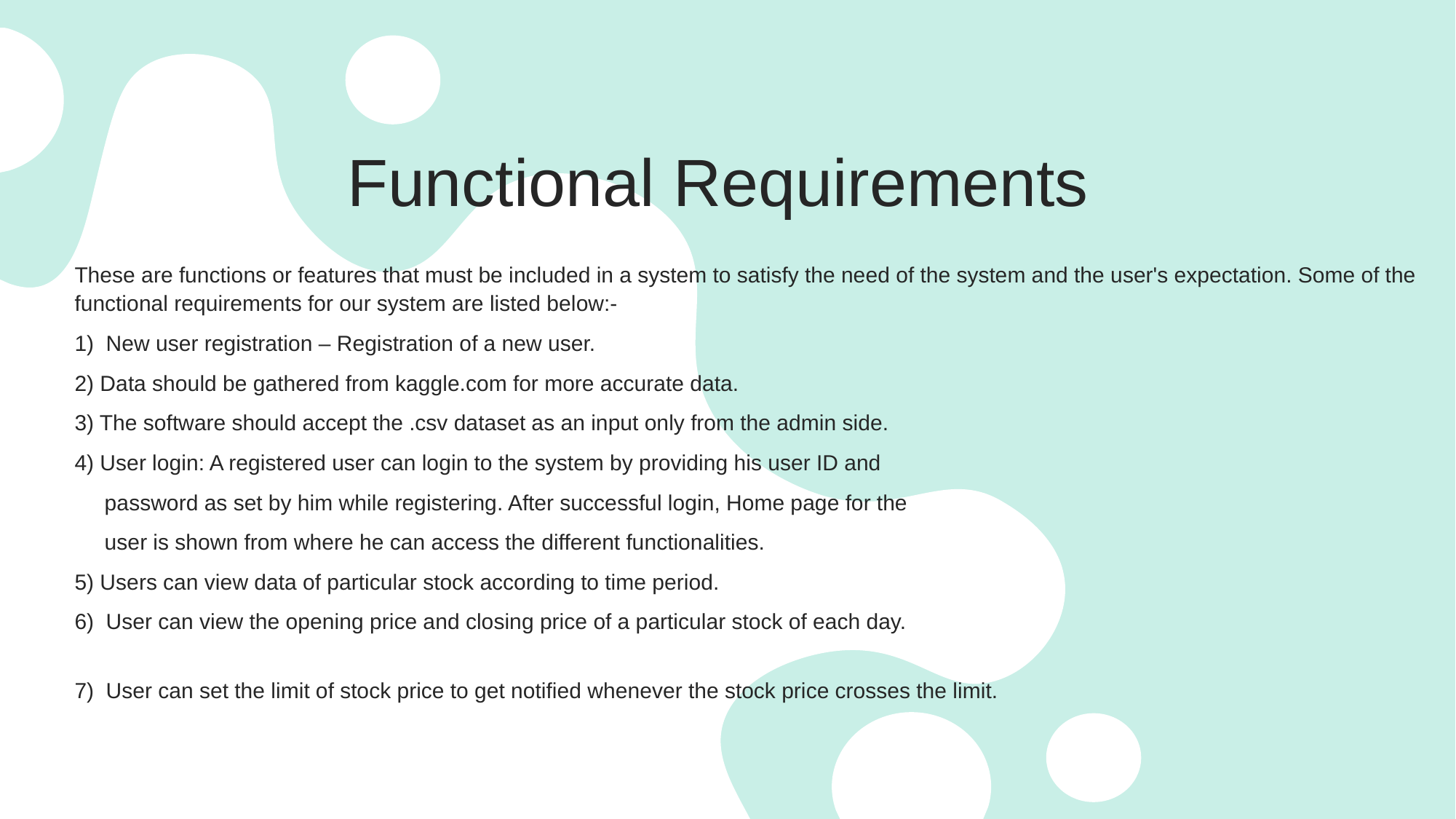

# Functional Requirements
These are functions or features that must be included in a system to satisfy the need of the system and the user's expectation. Some of the functional requirements for our system are listed below:-
1)  New user registration – Registration of a new user.
2) Data should be gathered from kaggle.com for more accurate data.
3) The software should accept the .csv dataset as an input only from the admin side.
4) User login: A registered user can login to the system by providing his user ID and
     password as set by him while registering. After successful login, Home page for the
     user is shown from where he can access the different functionalities.
5) Users can view data of particular stock according to time period.
6)  User can view the opening price and closing price of a particular stock of each day.
7)  User can set the limit of stock price to get notified whenever the stock price crosses the limit.